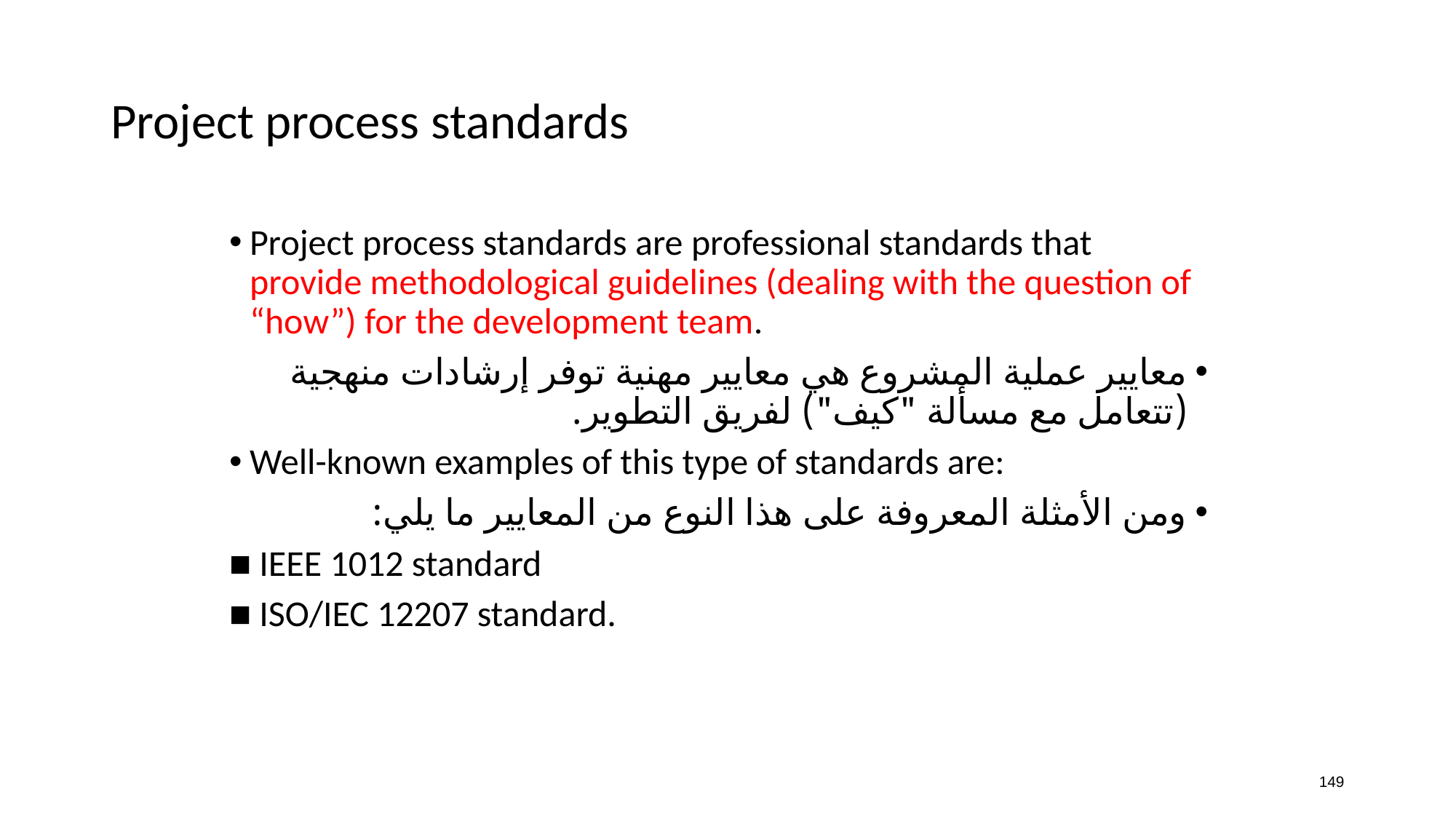

# Project process standards
Project process standards are professional standards that provide methodological guidelines (dealing with the question of “how”) for the development team.
معايير عملية المشروع هي معايير مهنية توفر إرشادات منهجية (تتعامل مع مسألة "كيف") لفريق التطوير.
Well-known examples of this type of standards are:
ومن الأمثلة المعروفة على هذا النوع من المعايير ما يلي:
■ IEEE 1012 standard
■ ISO/IEC 12207 standard.

149